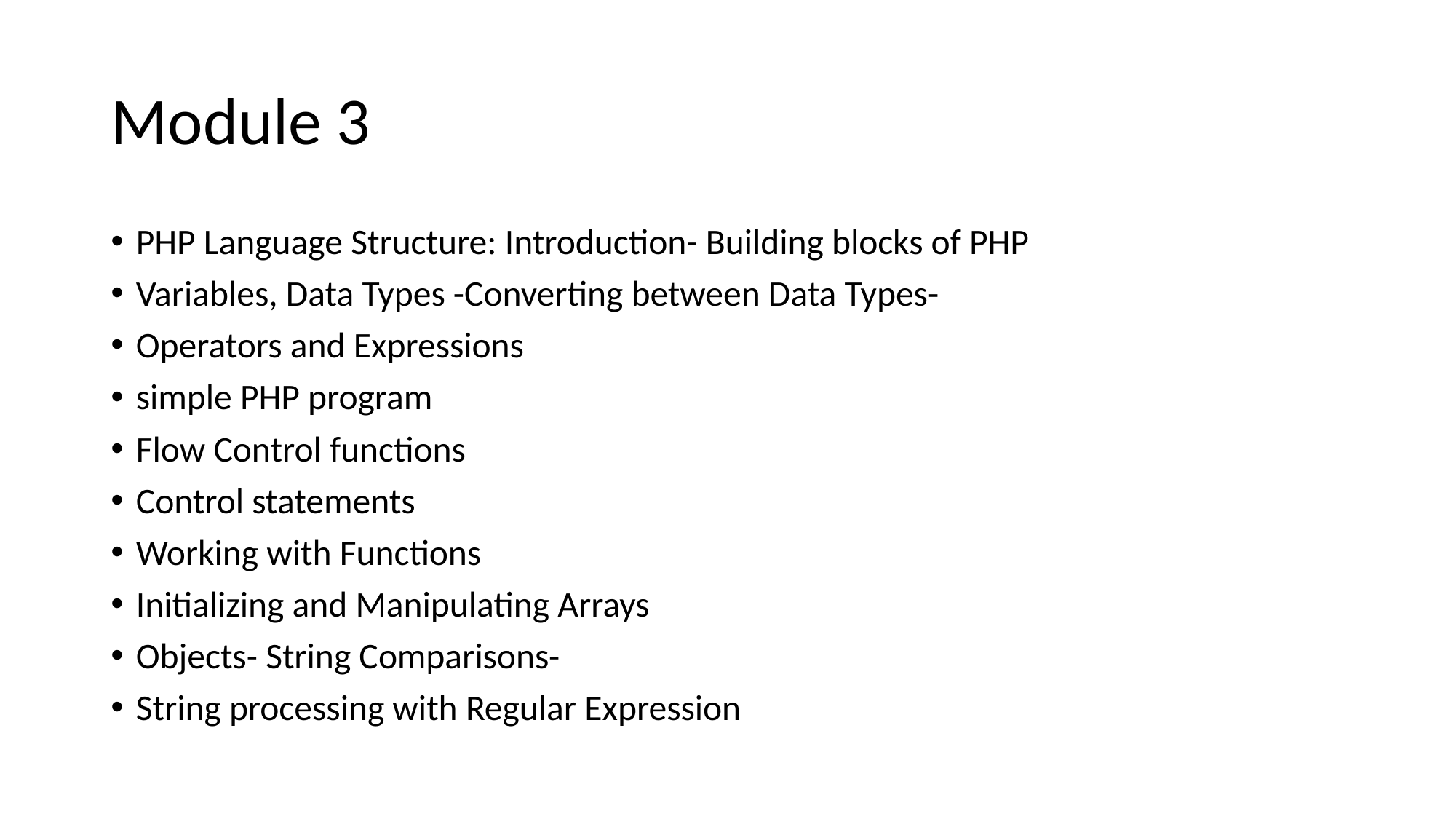

# Module 3
PHP Language Structure: Introduction- Building blocks of PHP
Variables, Data Types -Converting between Data Types-
Operators and Expressions
simple PHP program
Flow Control functions
Control statements
Working with Functions
Initializing and Manipulating Arrays
Objects- String Comparisons-
String processing with Regular Expression